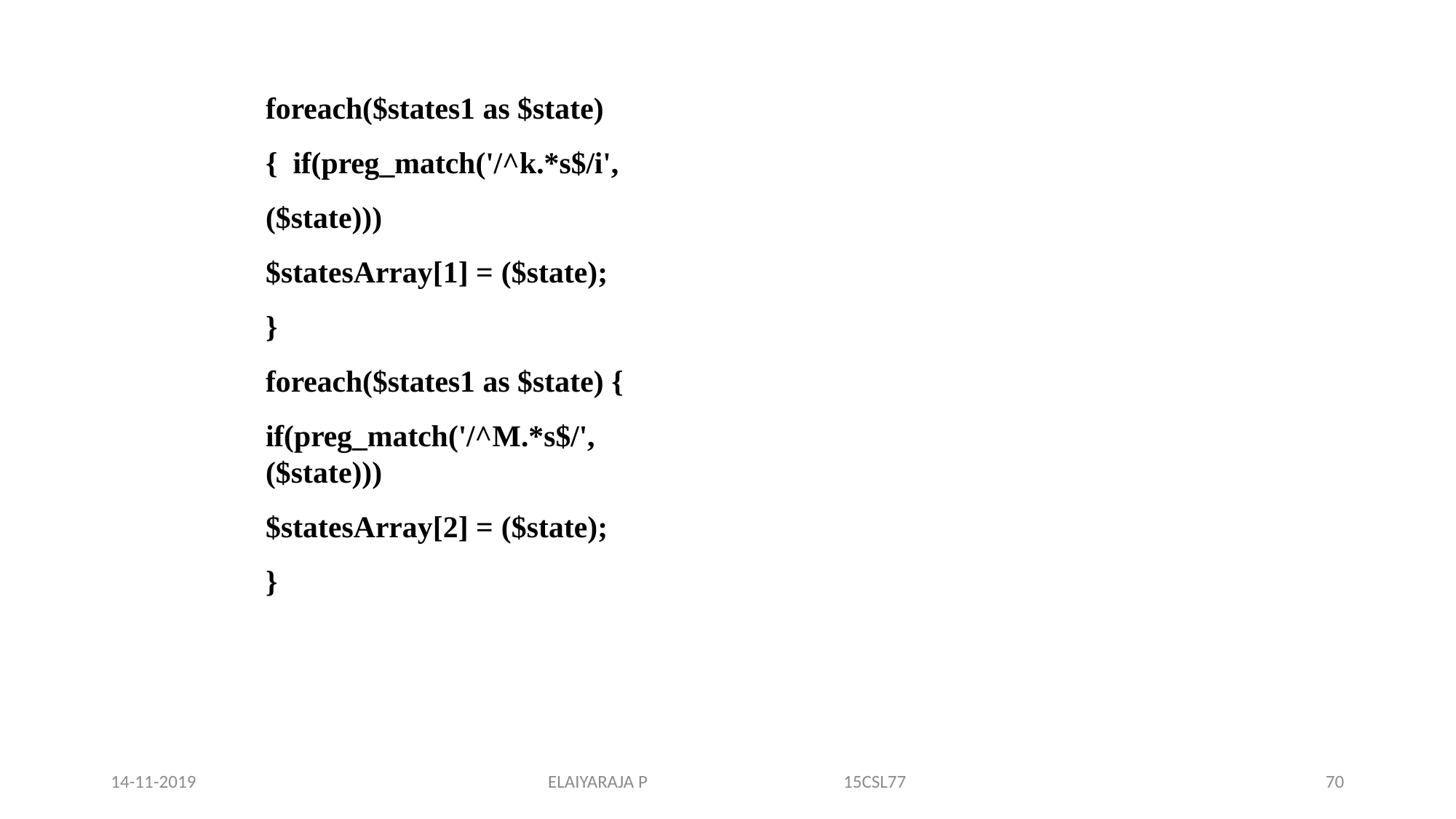

foreach($states1 as $state) {  if(preg_match('/^k.*s$/i', ($state)))
$statesArray[1] = ($state);
}
foreach($states1 as $state) {
if(preg_match('/^M.*s$/', ($state)))
$statesArray[2] = ($state);
}
14-11-2019
ELAIYARAJA P                                               15CSL77
70